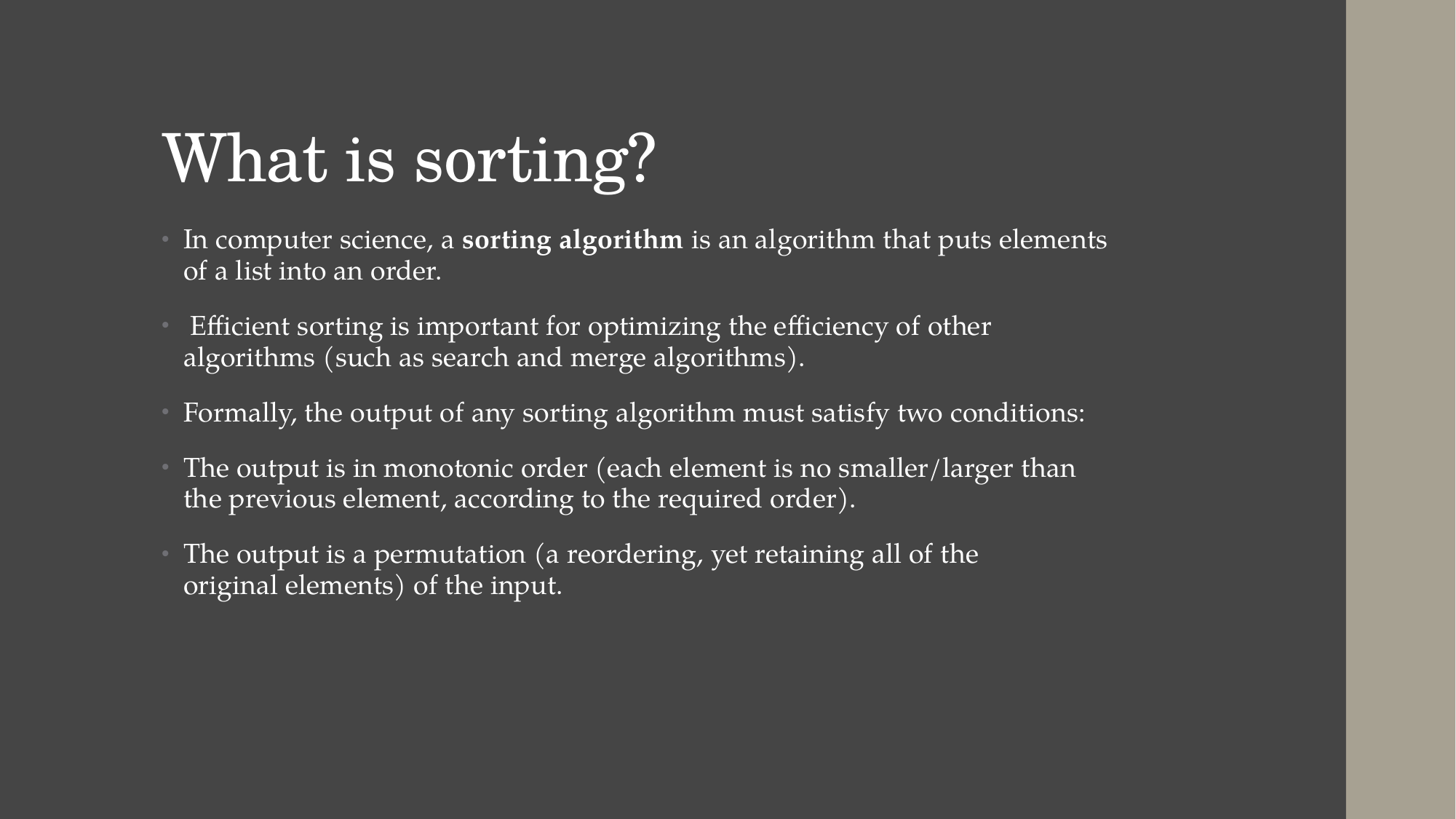

# What is sorting?
In computer science, a sorting algorithm is an algorithm that puts elements of a list into an order.
 Efficient sorting is important for optimizing the efficiency of other algorithms (such as search and merge algorithms).
Formally, the output of any sorting algorithm must satisfy two conditions:
The output is in monotonic order (each element is no smaller/larger than the previous element, according to the required order).
The output is a permutation (a reordering, yet retaining all of the original elements) of the input.